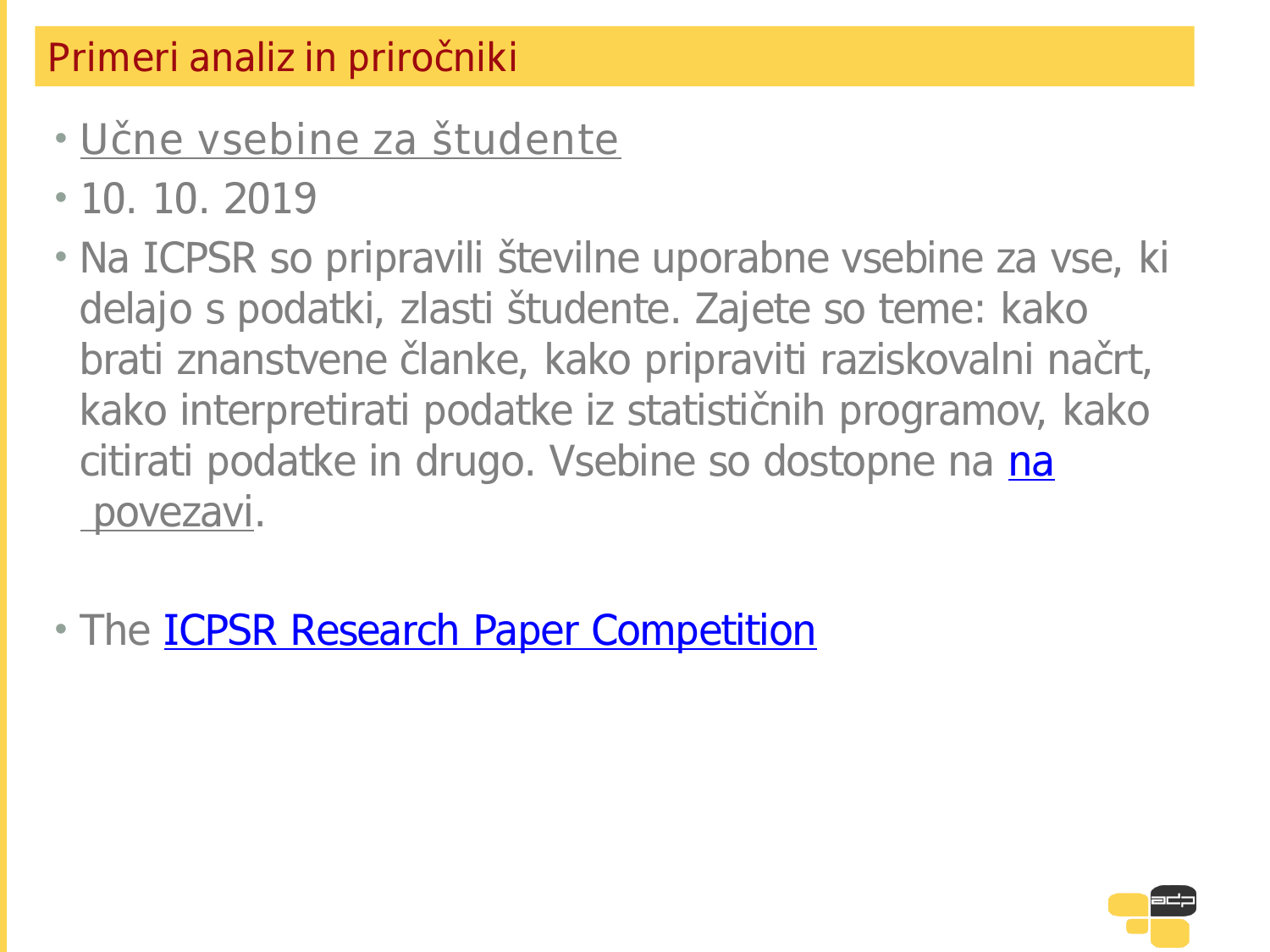

# Primeri analiz in priročniki
Učne vsebine za študente
10. 10. 2019
Na ICPSR so pripravili številne uporabne vsebine za vse, ki delajo s podatki, zlasti študente. Zajete so teme: kako brati znanstvene članke, kako pripraviti raziskovalni načrt, kako interpretirati podatke iz statističnih programov, kako citirati podatke in drugo. Vsebine so dostopne na na povezavi.

The ICPSR Research Paper Competition